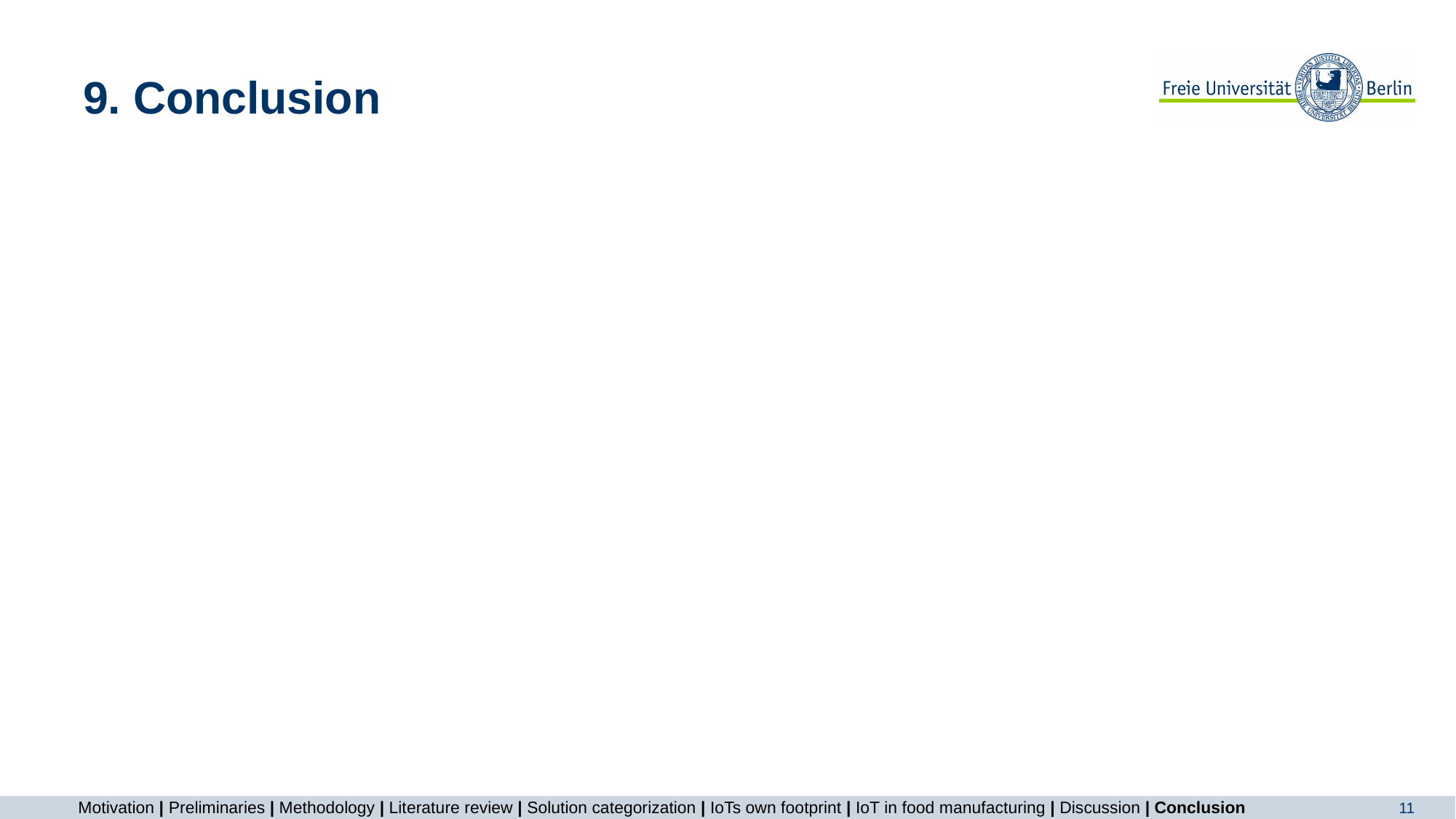

# 9. Conclusion

Motivation | Preliminaries | Methodology | Literature review | Solution categorization | IoTs own footprint | IoT in food manufacturing | Discussion | Conclusion